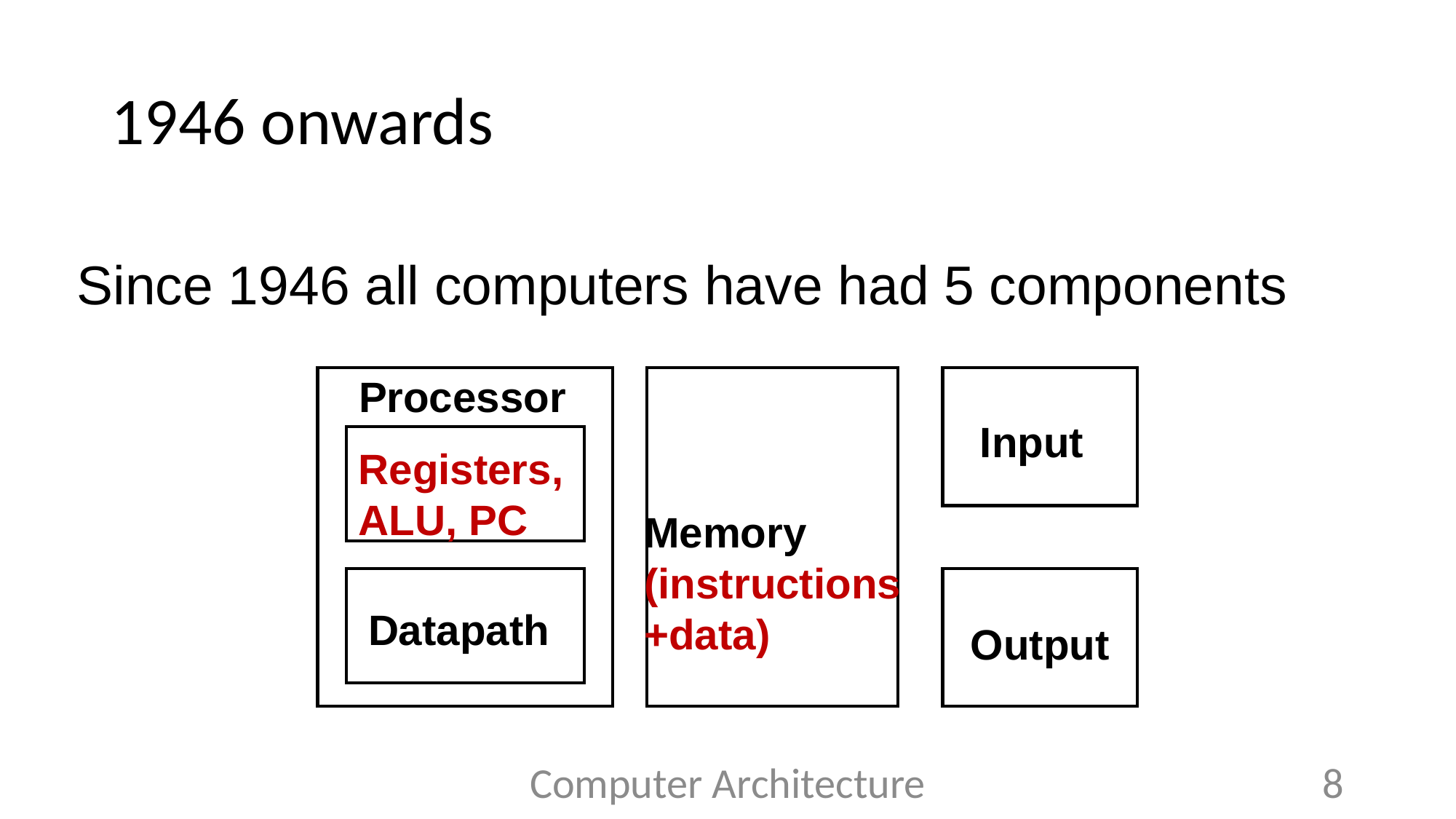

# 1946 onwards
Since 1946 all computers have had 5 components
Processor

Input

Registers,
ALU, PC
Memory
(instructions
+data)

Datapath

Output
Computer Architecture
8